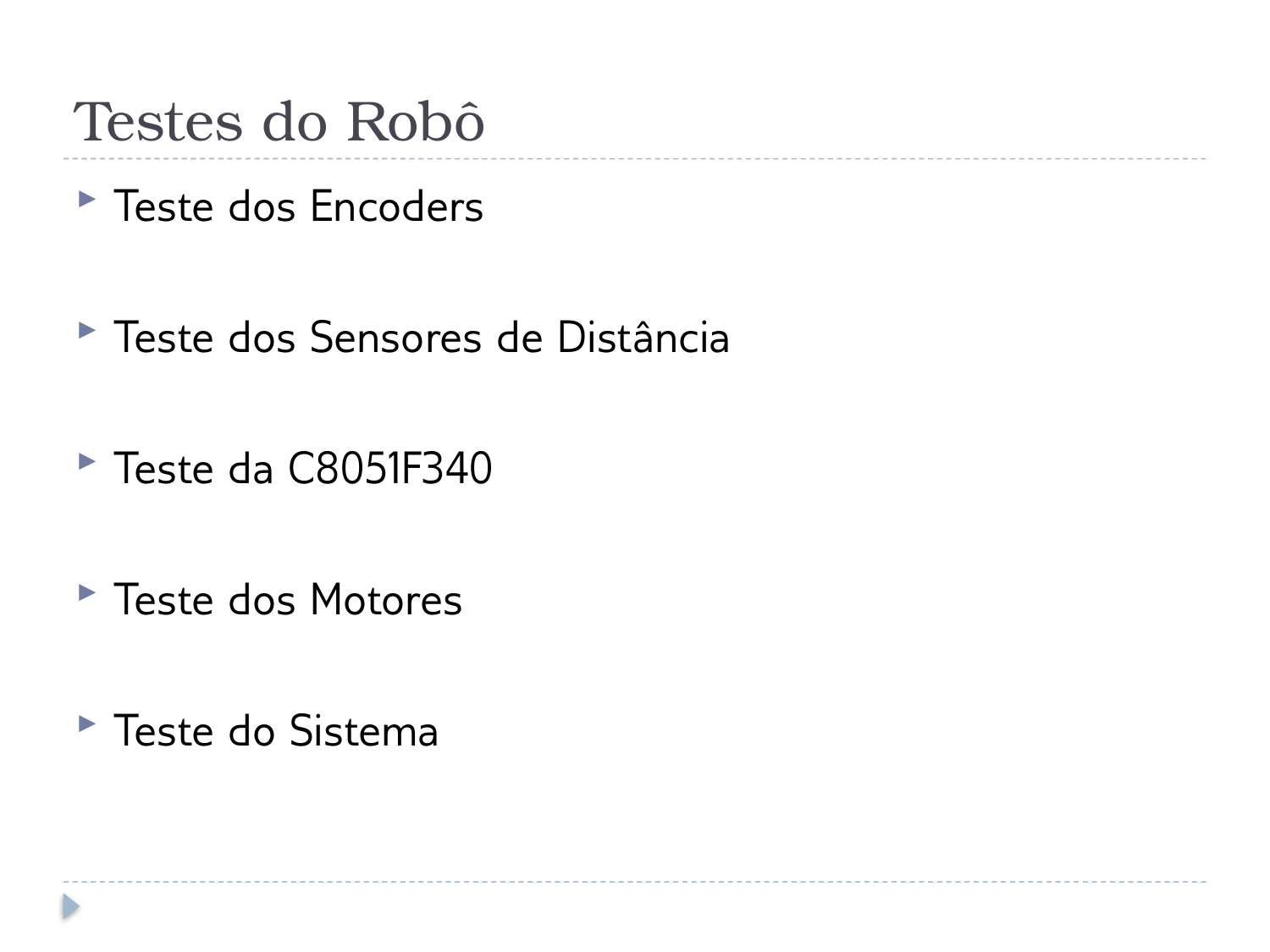

# Testes do Robô
Teste dos Encoders

Teste dos Sensores de Distância

Teste da C8051F340

Teste dos Motores

Teste do Sistema